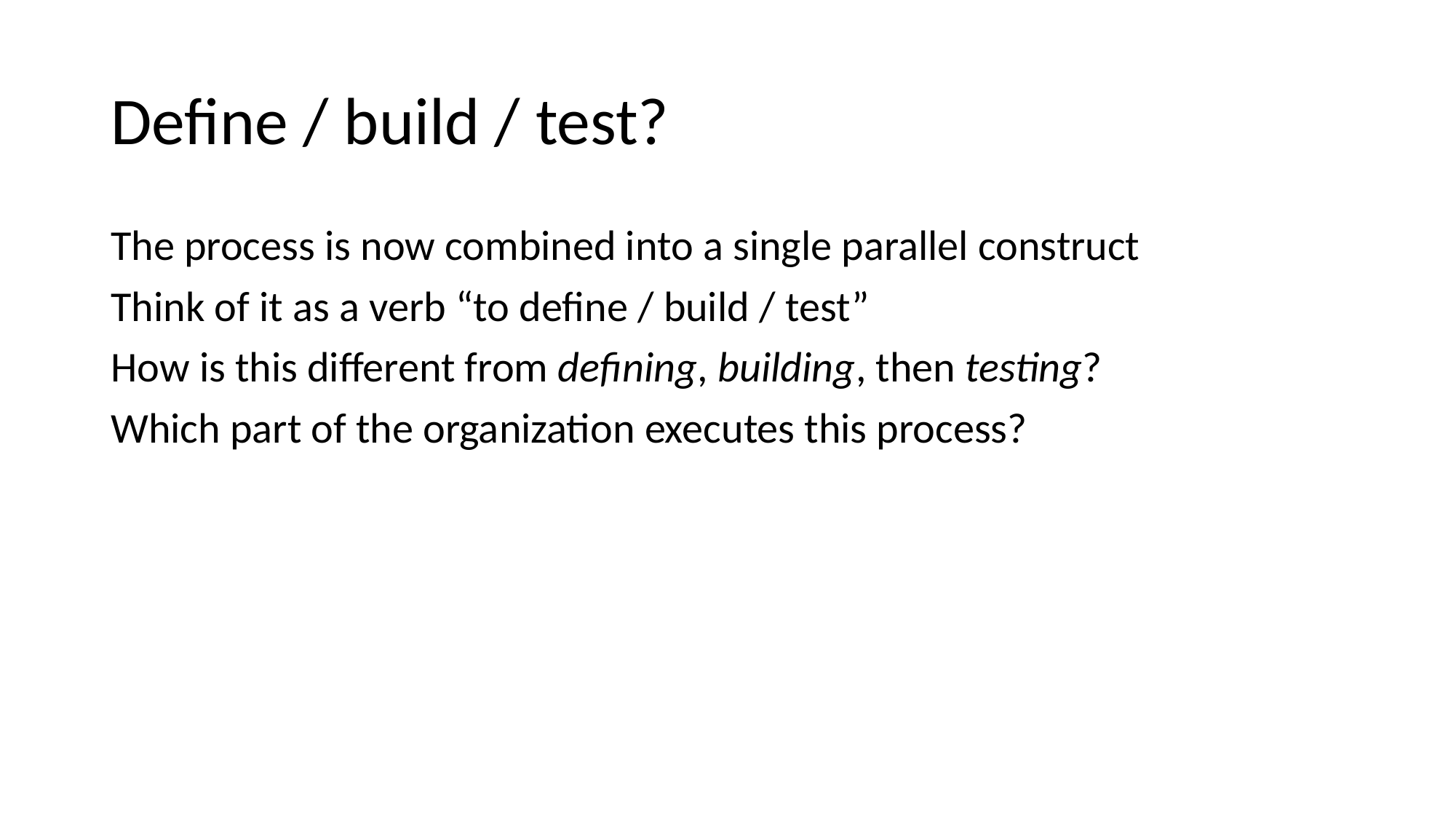

# Define / build / test?
The process is now combined into a single parallel construct
Think of it as a verb “to define / build / test”
How is this different from defining, building, then testing?
Which part of the organization executes this process?